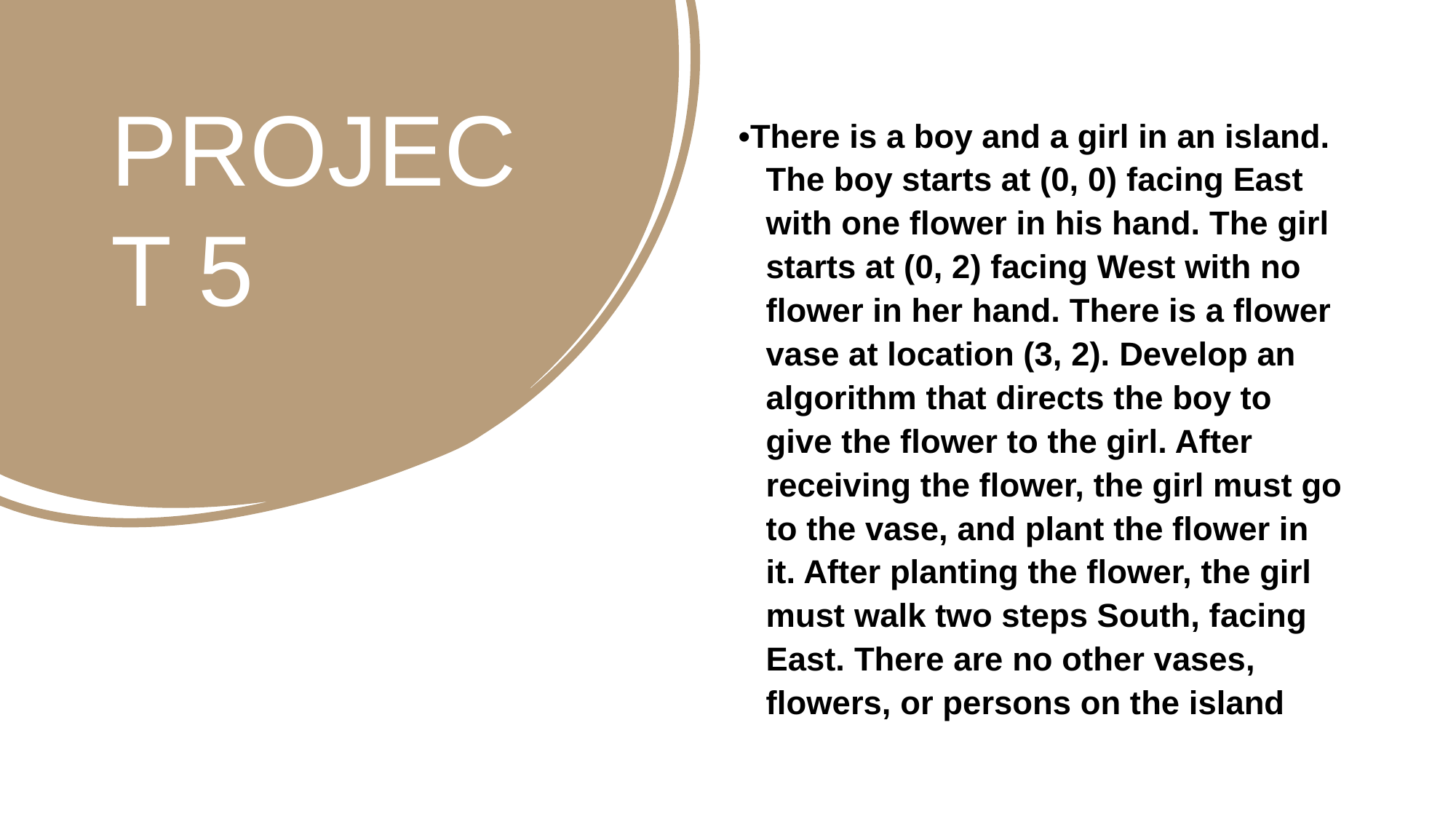

# PROJECT 5
•There is a boy and a girl in an island. The boy starts at (0, 0) facing East with one flower in his hand. The girl starts at (0, 2) facing West with no flower in her hand. There is a flower vase at location (3, 2). Develop an algorithm that directs the boy to give the flower to the girl. After receiving the flower, the girl must go to the vase, and plant the flower in it. After planting the flower, the girl must walk two steps South, facing East. There are no other vases, flowers, or persons on the island